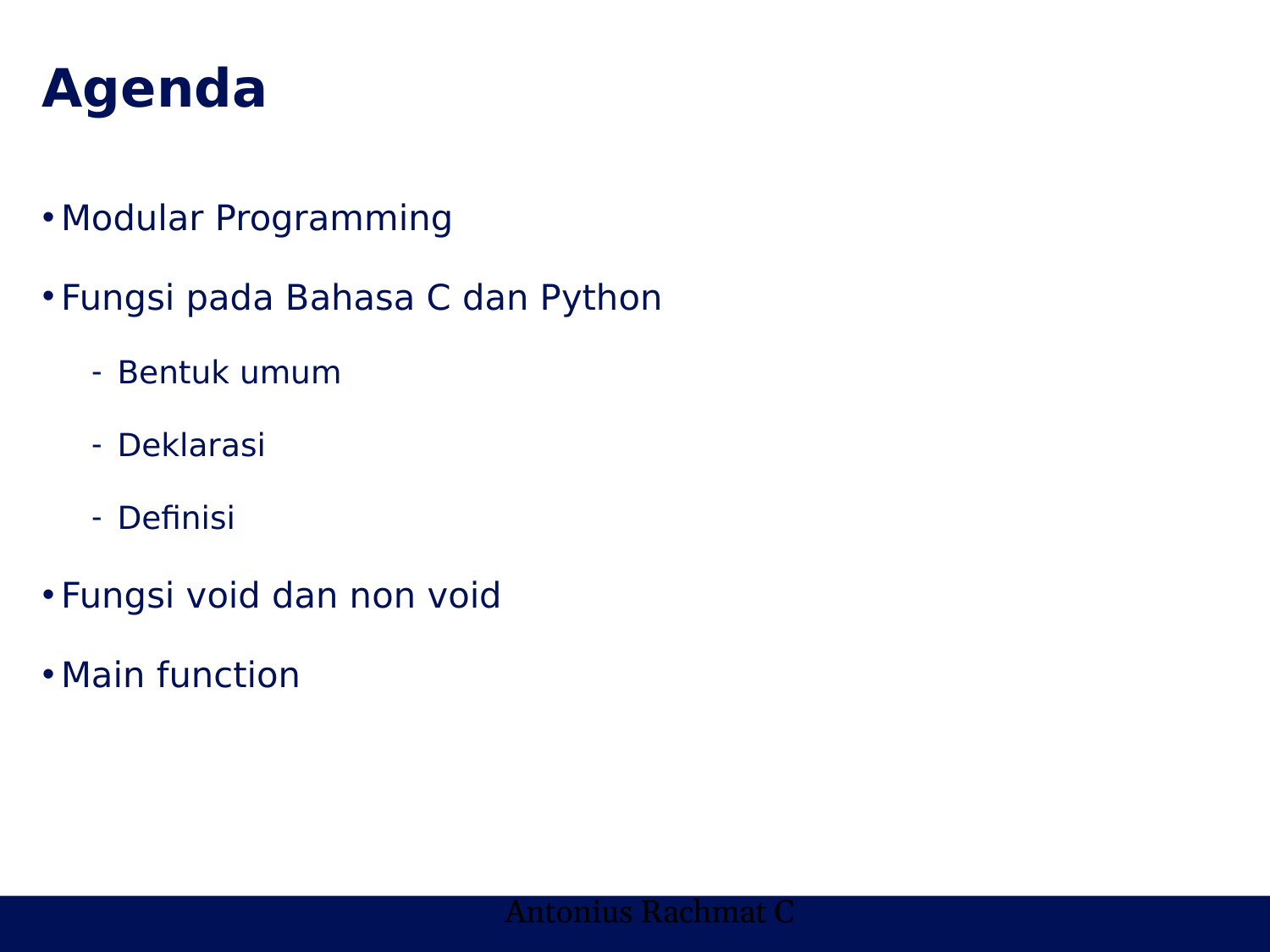

# Agenda
Modular Programming
Fungsi pada Bahasa C dan Python
Bentuk umum
Deklarasi
Definisi
Fungsi void dan non void
Main function
Antonius Rachmat C